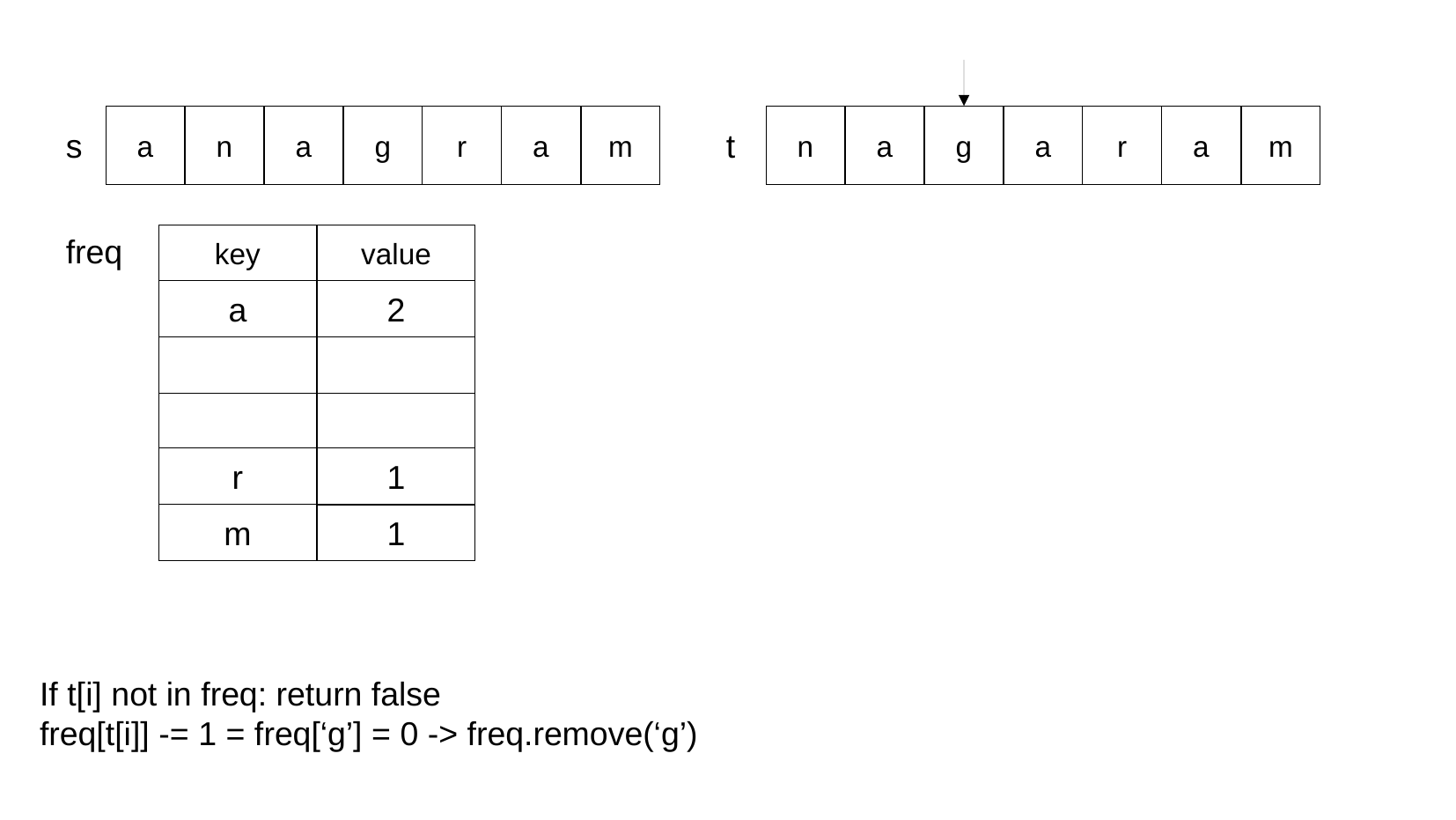

a
m
a
m
a
n
a
g
r
n
a
g
a
r
s
t
freq
key
value
a
2

r
1
m
1
If t[i] not in freq: return false
freq[t[i]] -= 1 = freq[‘g’] = 0 -> freq.remove(‘g’)